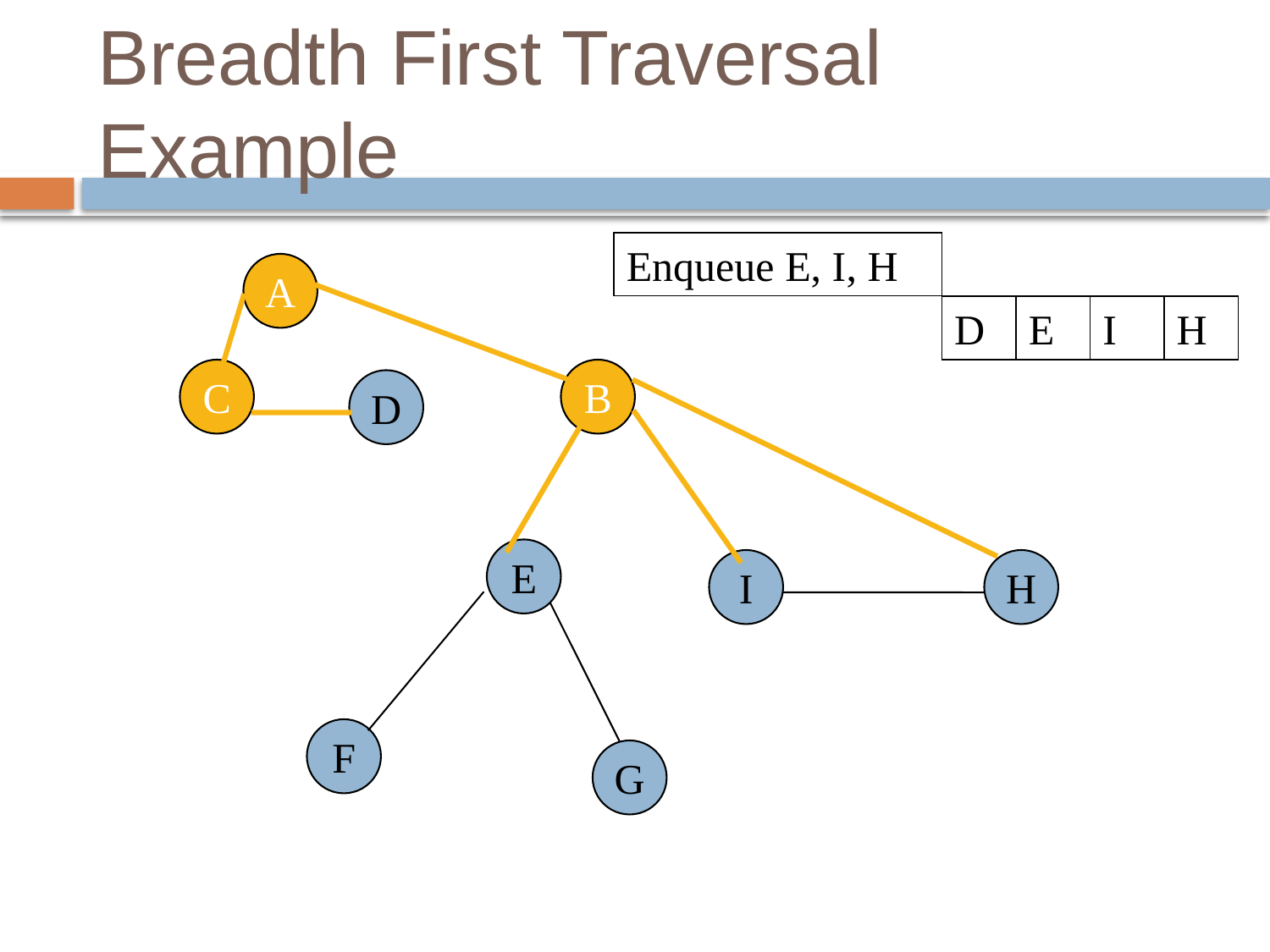

# Breadth First Traversal Example
Enqueue E, I, H
D
E
I
H
A

C
B
D

E
I
H

F
G